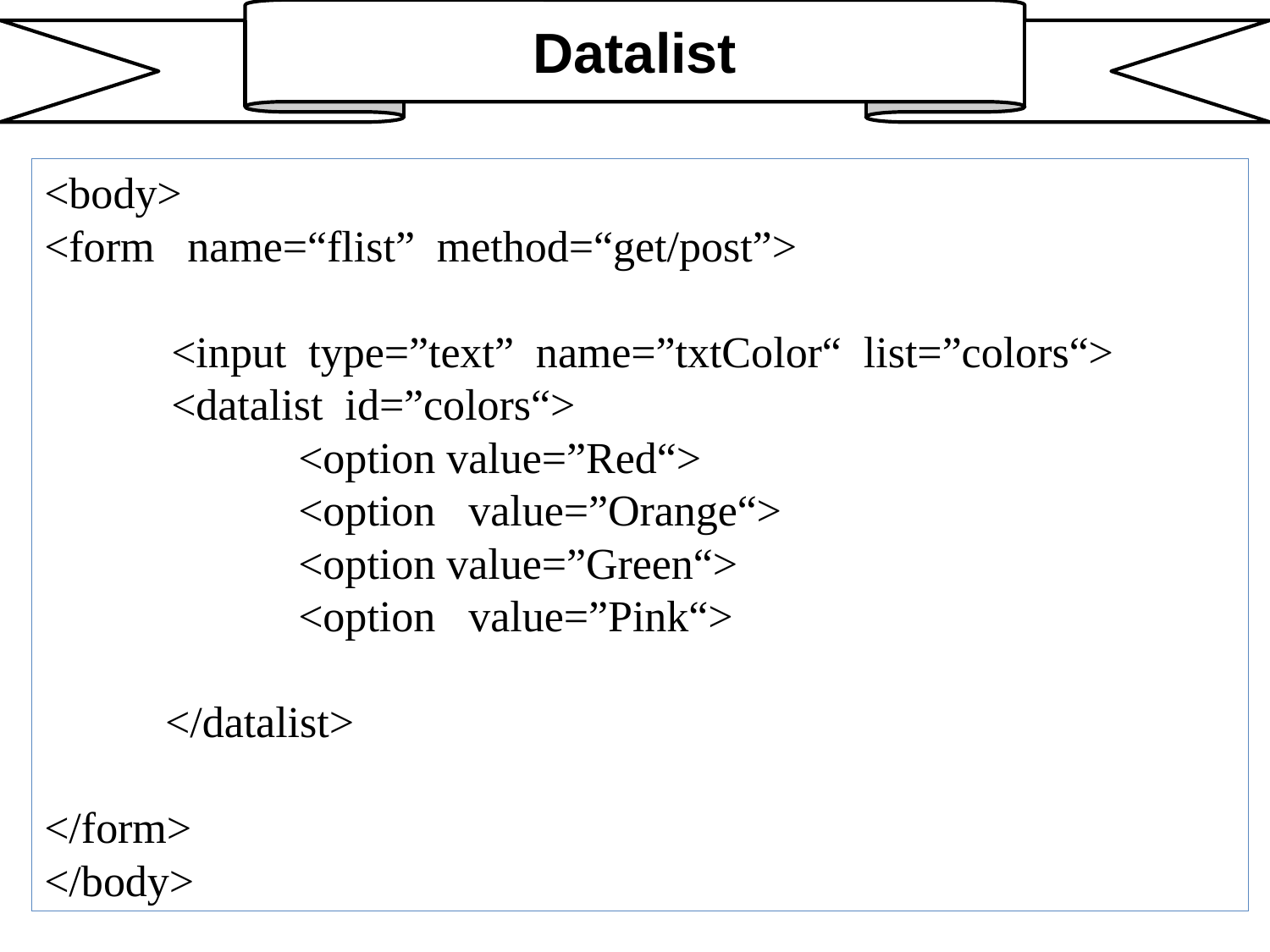

Datalist
<body>
<form   name=“flist”  method=“get/post”>

	<input  type=”text”  name=”txtColor“  list=”colors“>
	<datalist  id=”colors“>
		<option value=”Red“>
		<option   value=”Orange“>
		<option value=”Green“>
		<option   value=”Pink“>

           </datalist>

</form>
</body>